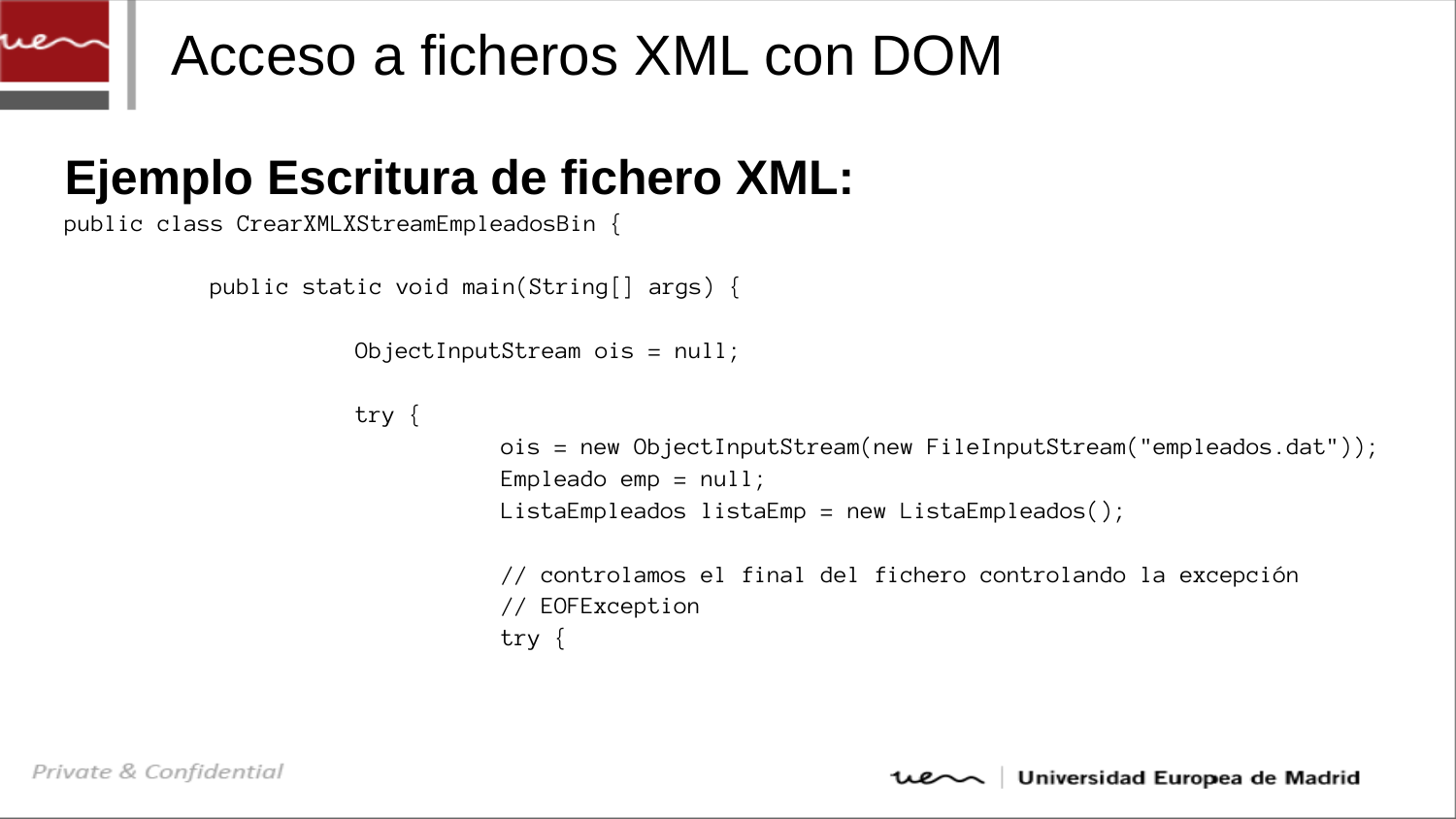

# Acceso a ficheros XML con DOM
Ejemplo Escritura de fichero XML:
public class CrearXMLXStreamEmpleadosBin {

	public static void main(String[] args) {

		ObjectInputStream ois = null;

		try {
			ois = new ObjectInputStream(new FileInputStream("empleados.dat"));
			Empleado emp = null;
			ListaEmpleados listaEmp = new ListaEmpleados();
			// controlamos el final del fichero controlando la excepción 				// EOFException
			try {